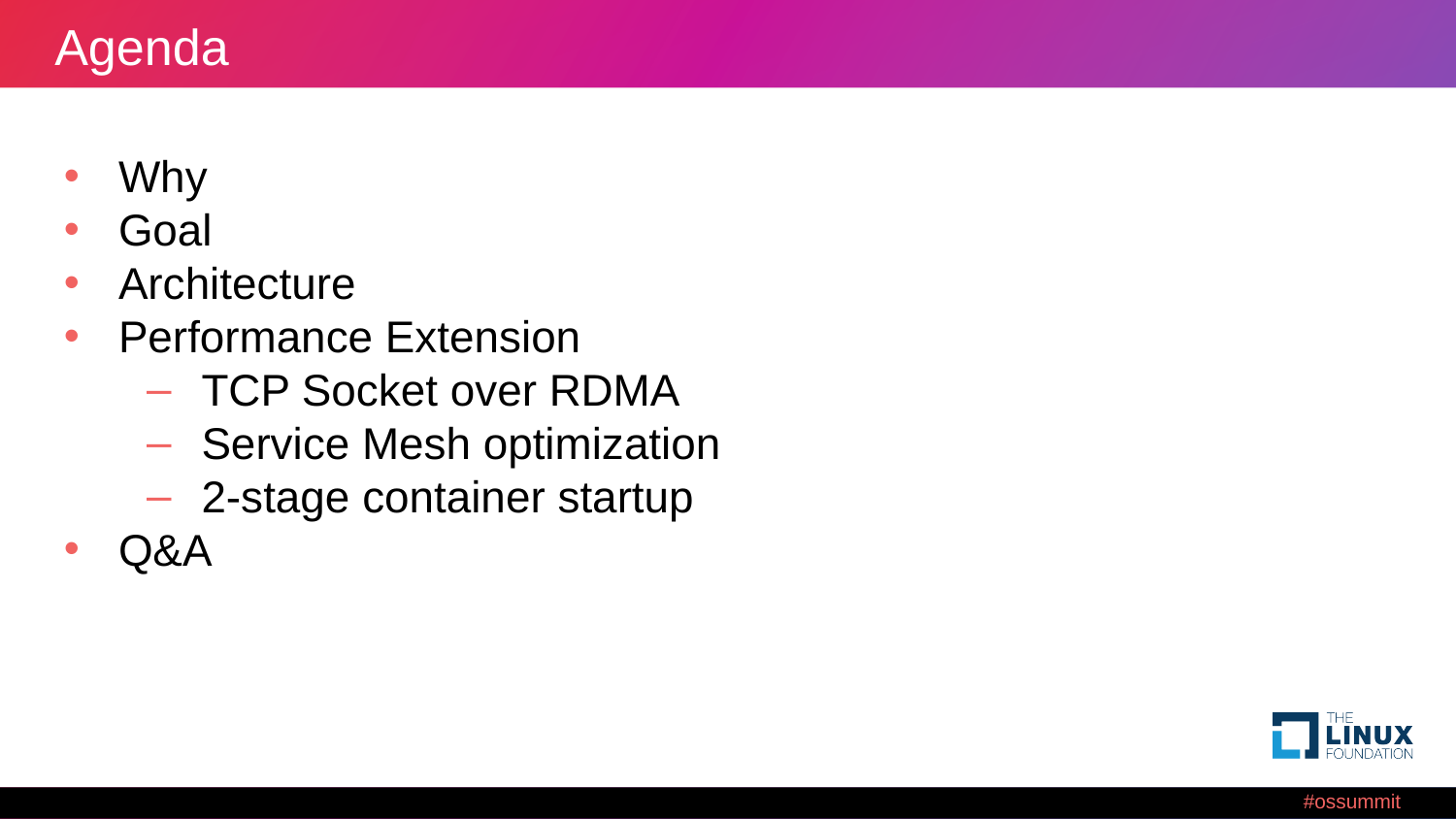

# Agenda
Why
Goal
Architecture
Performance Extension
TCP Socket over RDMA
Service Mesh optimization
2-stage container startup
Q&A